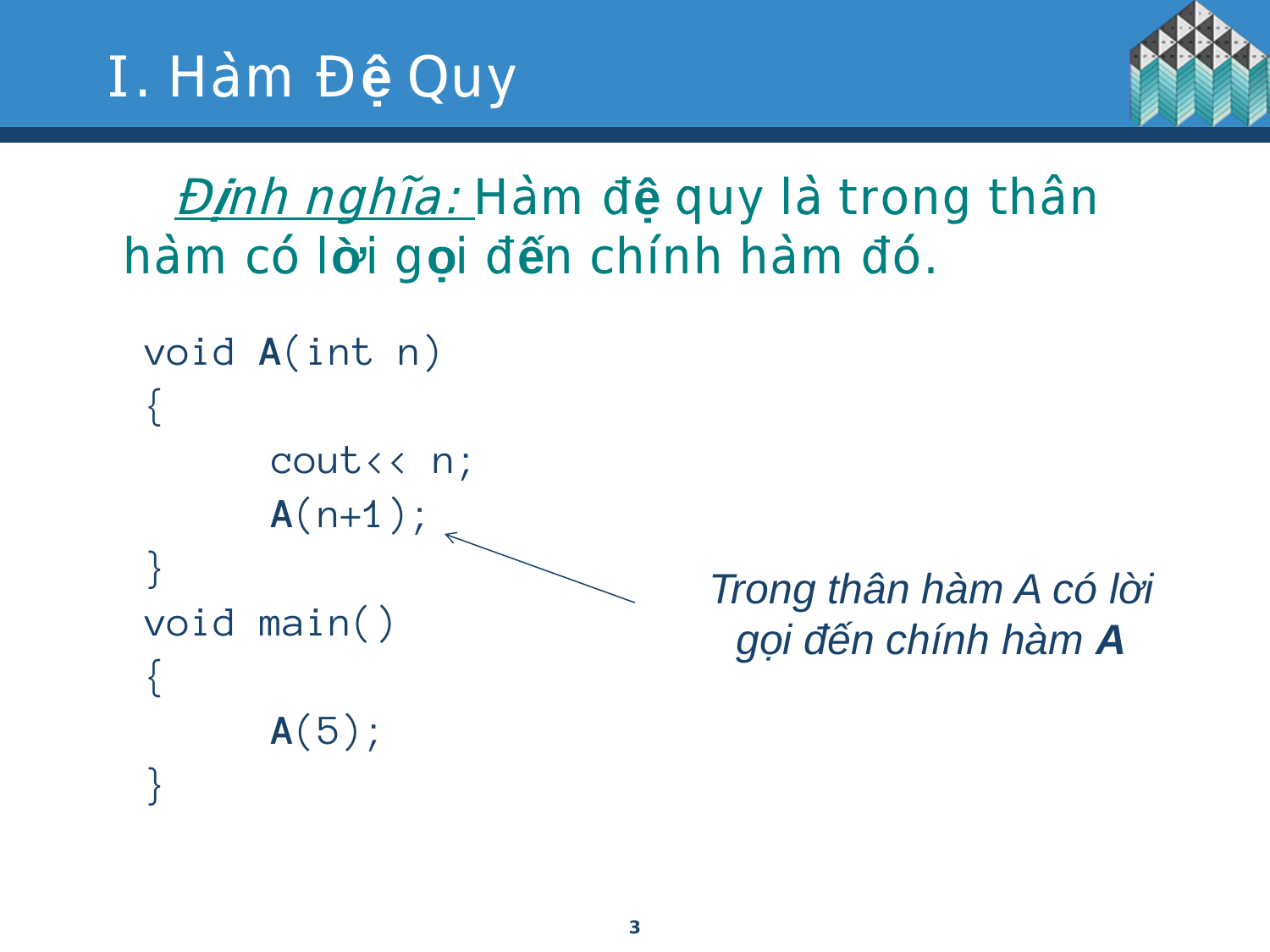

# I. Hàm Đệ Quy
Định nghĩa: Hàm đệ quy là trong thân hàm có lời gọi đến chính hàm đó.
	void A(int n)
	{
		cout<< n;
		A(n+1);
	}
	void main()
	{
		A(5);
	}
Trong thân hàm A có lời gọi đến chính hàm A
3